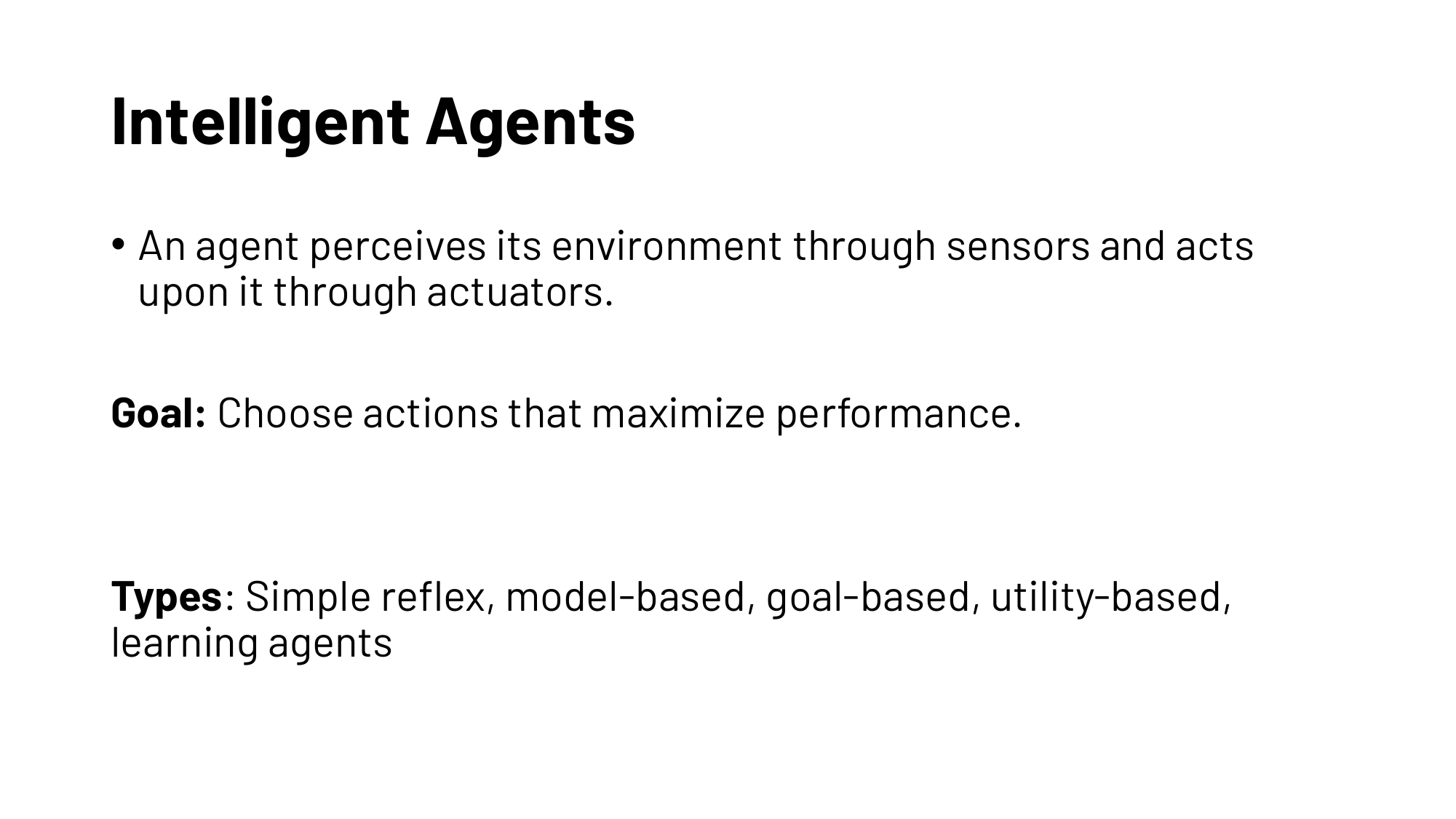

# Intelligent Agents
An agent perceives its environment through sensors and acts upon it through actuators.

Goal: Choose actions that maximize performance.

Types: Simple reflex, model-based, goal-based, utility-based, learning agents